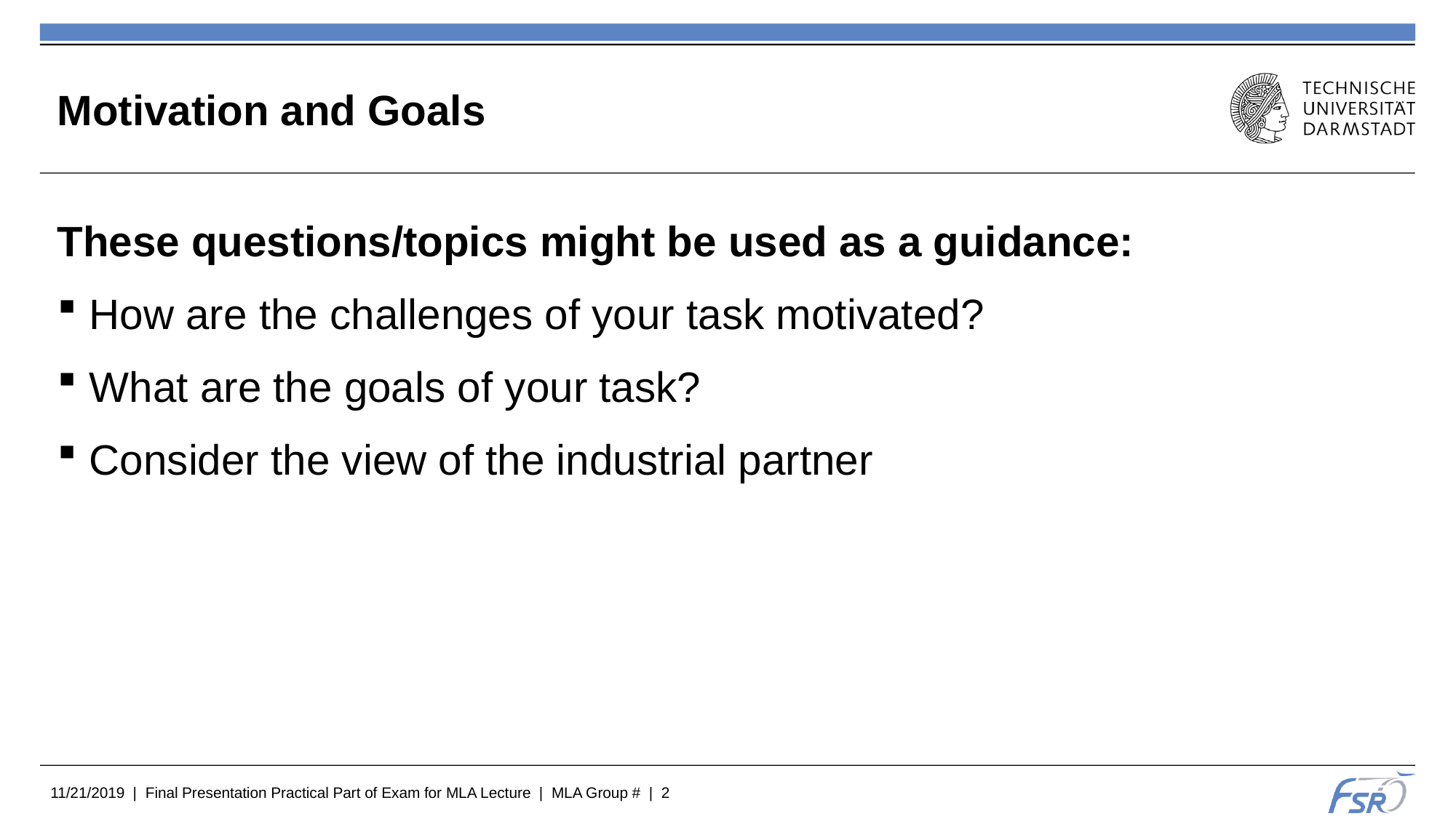

# Motivation and Goals
These questions/topics might be used as a guidance:
How are the challenges of your task motivated?
What are the goals of your task?
Consider the view of the industrial partner